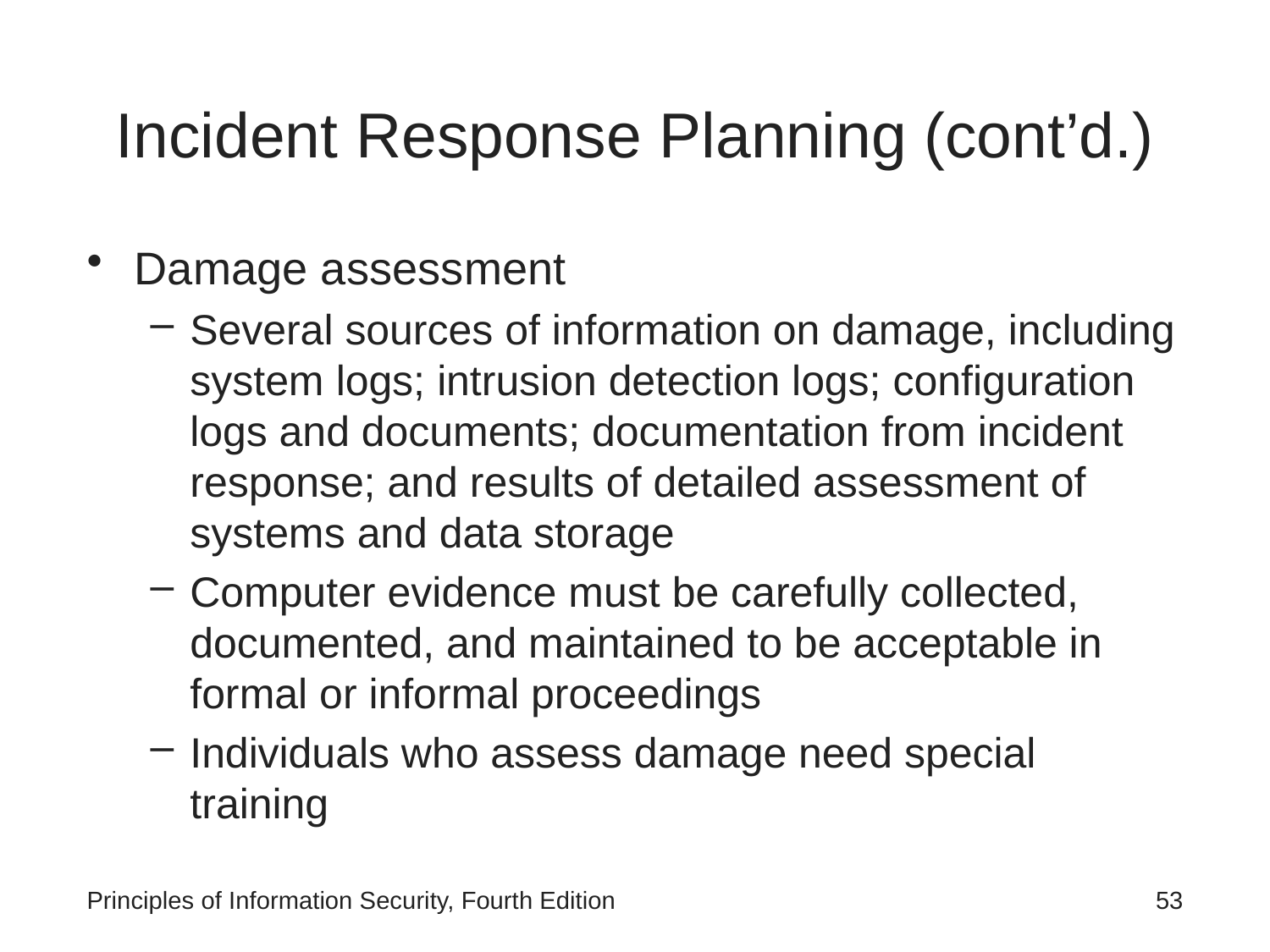

# Incident Response Planning (cont’d.)
Damage assessment
Several sources of information on damage, including system logs; intrusion detection logs; configuration logs and documents; documentation from incident response; and results of detailed assessment of systems and data storage
Computer evidence must be carefully collected, documented, and maintained to be acceptable in formal or informal proceedings
Individuals who assess damage need special training
Principles of Information Security, Fourth Edition
 53